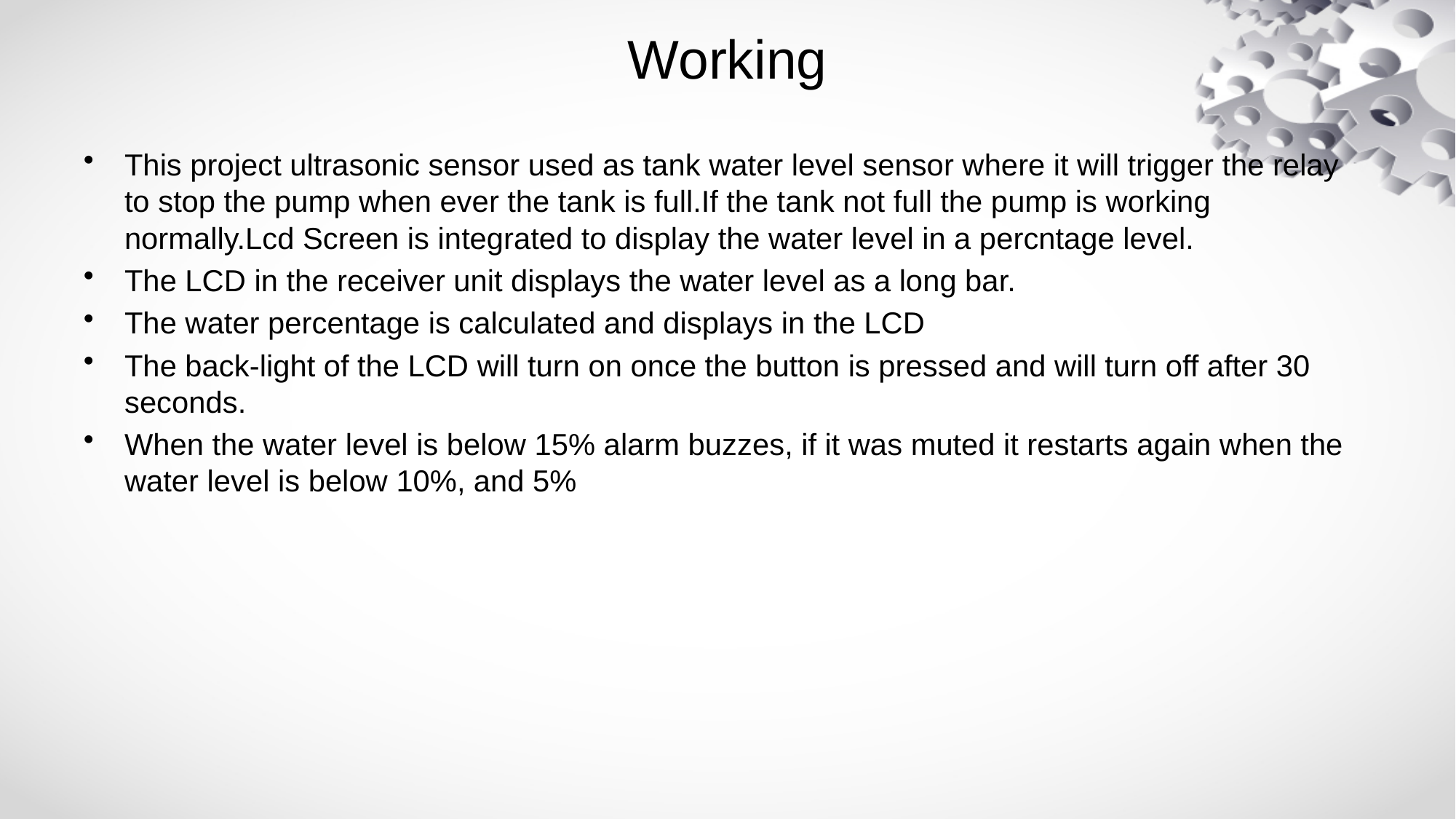

# Working
This project ultrasonic sensor used as tank water level sensor where it will trigger the relay to stop the pump when ever the tank is full.If the tank not full the pump is working normally.Lcd Screen is integrated to display the water level in a percntage level.
The LCD in the receiver unit displays the water level as a long bar.
The water percentage is calculated and displays in the LCD
The back-light of the LCD will turn on once the button is pressed and will turn off after 30 seconds.
When the water level is below 15% alarm buzzes, if it was muted it restarts again when the water level is below 10%, and 5%